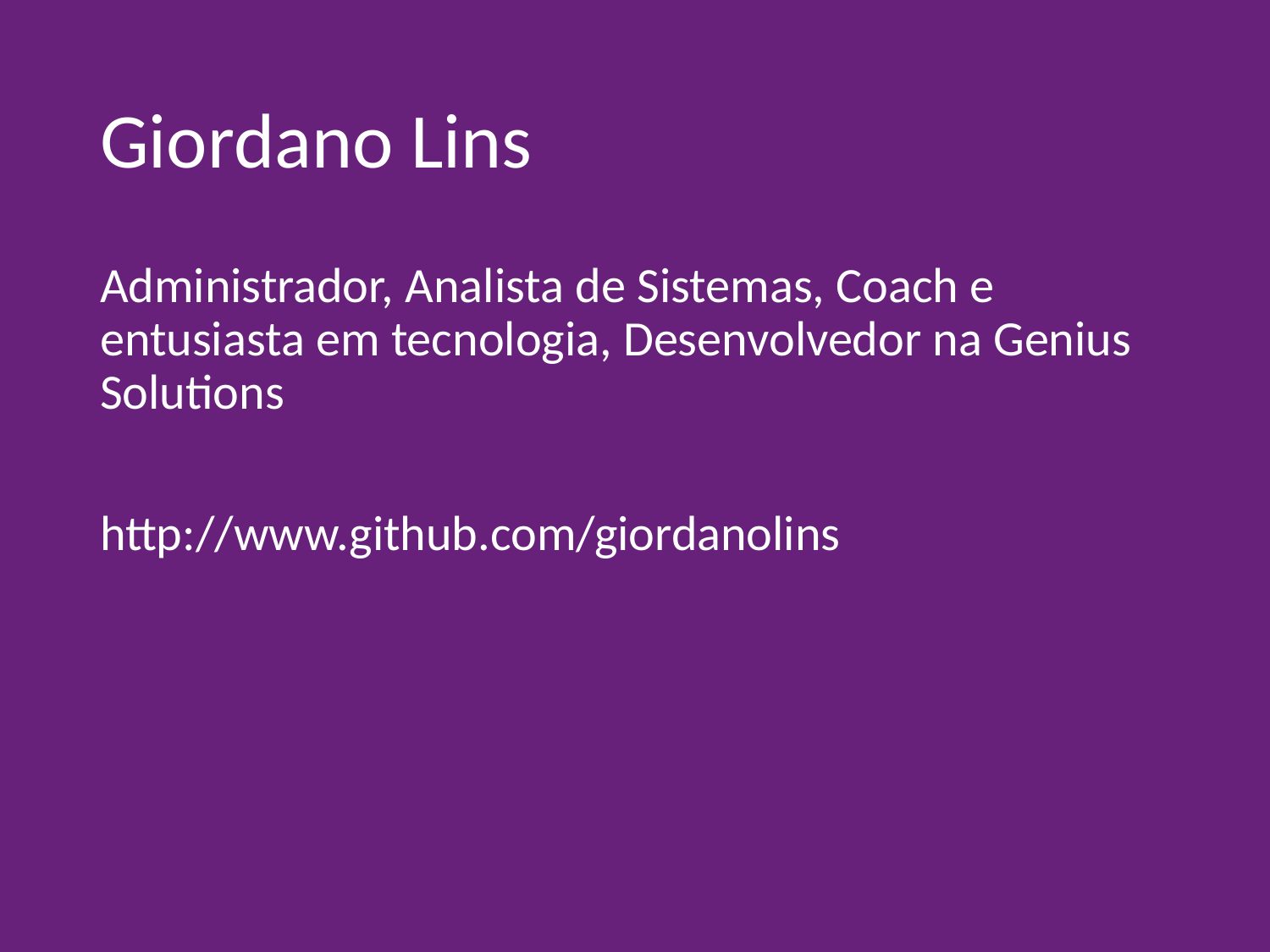

# Giordano Lins
Administrador, Analista de Sistemas, Coach e entusiasta em tecnologia, Desenvolvedor na Genius Solutions

http://www.github.com/giordanolins